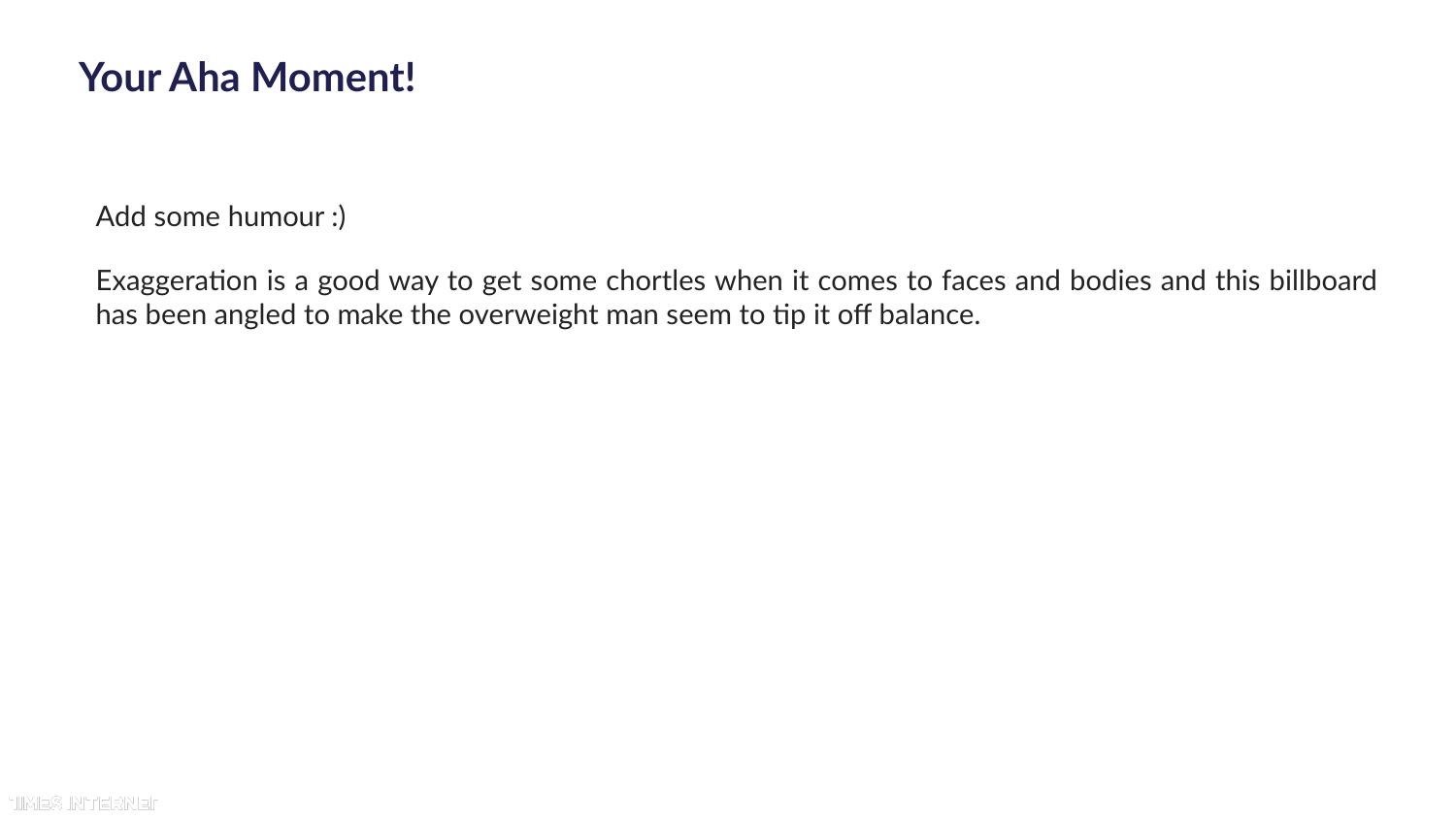

# Your Aha Moment!
Add some humour :)
Exaggeration is a good way to get some chortles when it comes to faces and bodies and this billboard has been angled to make the overweight man seem to tip it off balance.